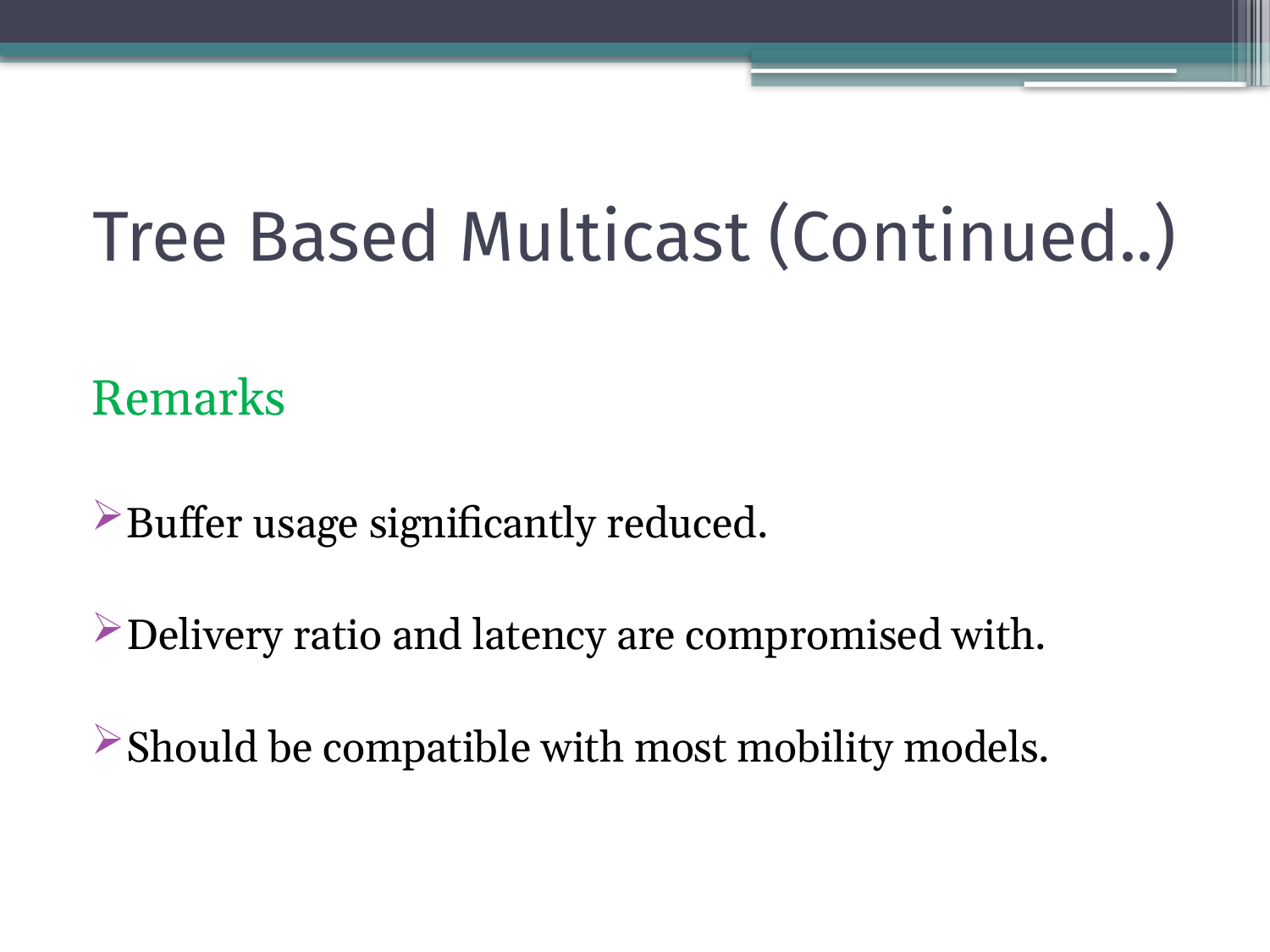

# Tree Based Multicast (Continued..)
Remarks

Buffer usage significantly reduced.

Delivery ratio and latency are compromised with.

Should be compatible with most mobility models.